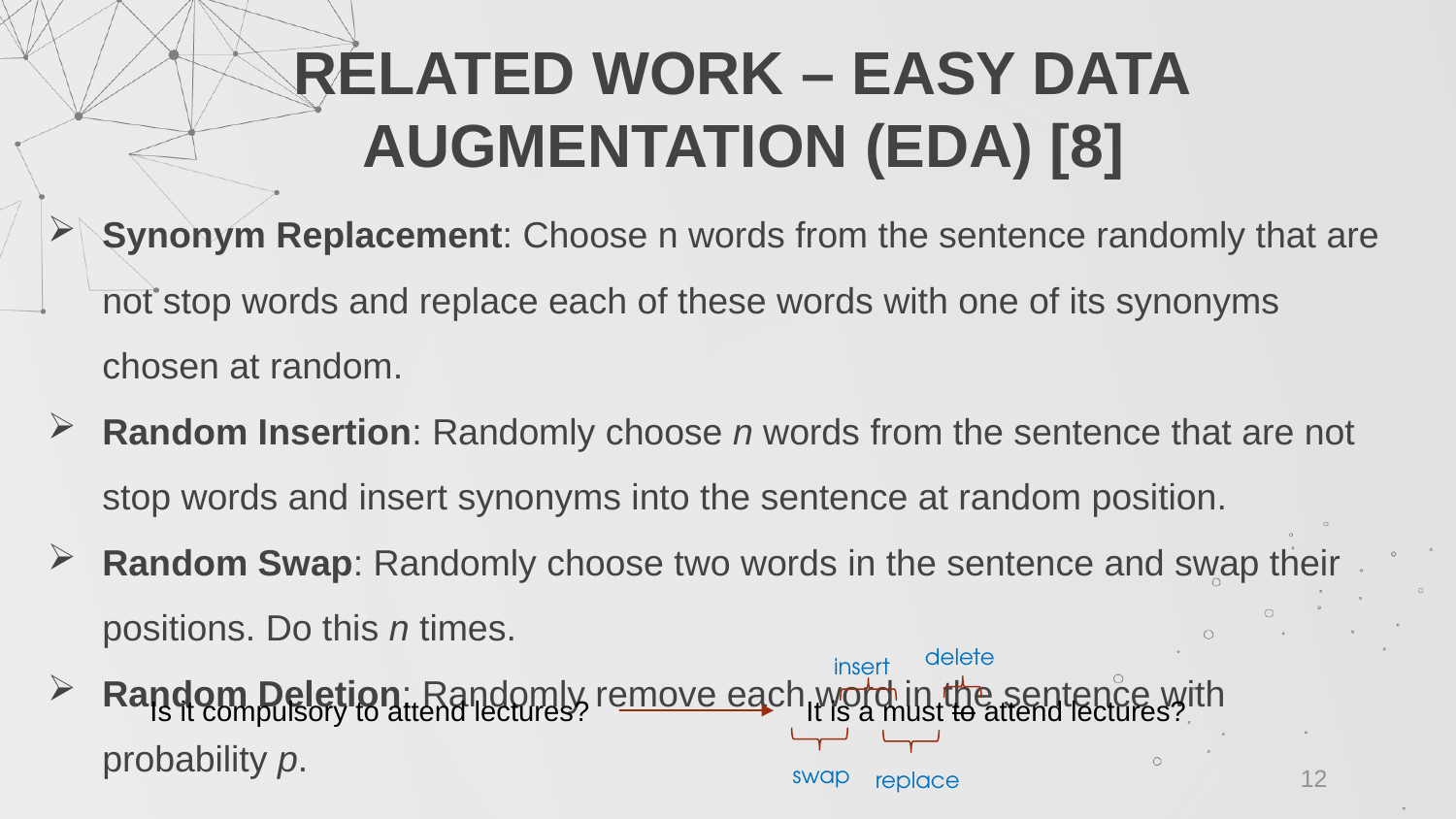

# RELATED WORK – EASY DATA AUGMENTATION (EDA) [8]
Synonym Replacement: Choose n words from the sentence randomly that are not stop words and replace each of these words with one of its synonyms chosen at random.
Random Insertion: Randomly choose n words from the sentence that are not stop words and insert synonyms into the sentence at random position.
Random Swap: Randomly choose two words in the sentence and swap their positions. Do this n times.
Random Deletion: Randomly remove each word in the sentence with probability p.

delete
insert

It is a must to attend lectures?
Is it compulsory to attend lectures?

swap
12
replace